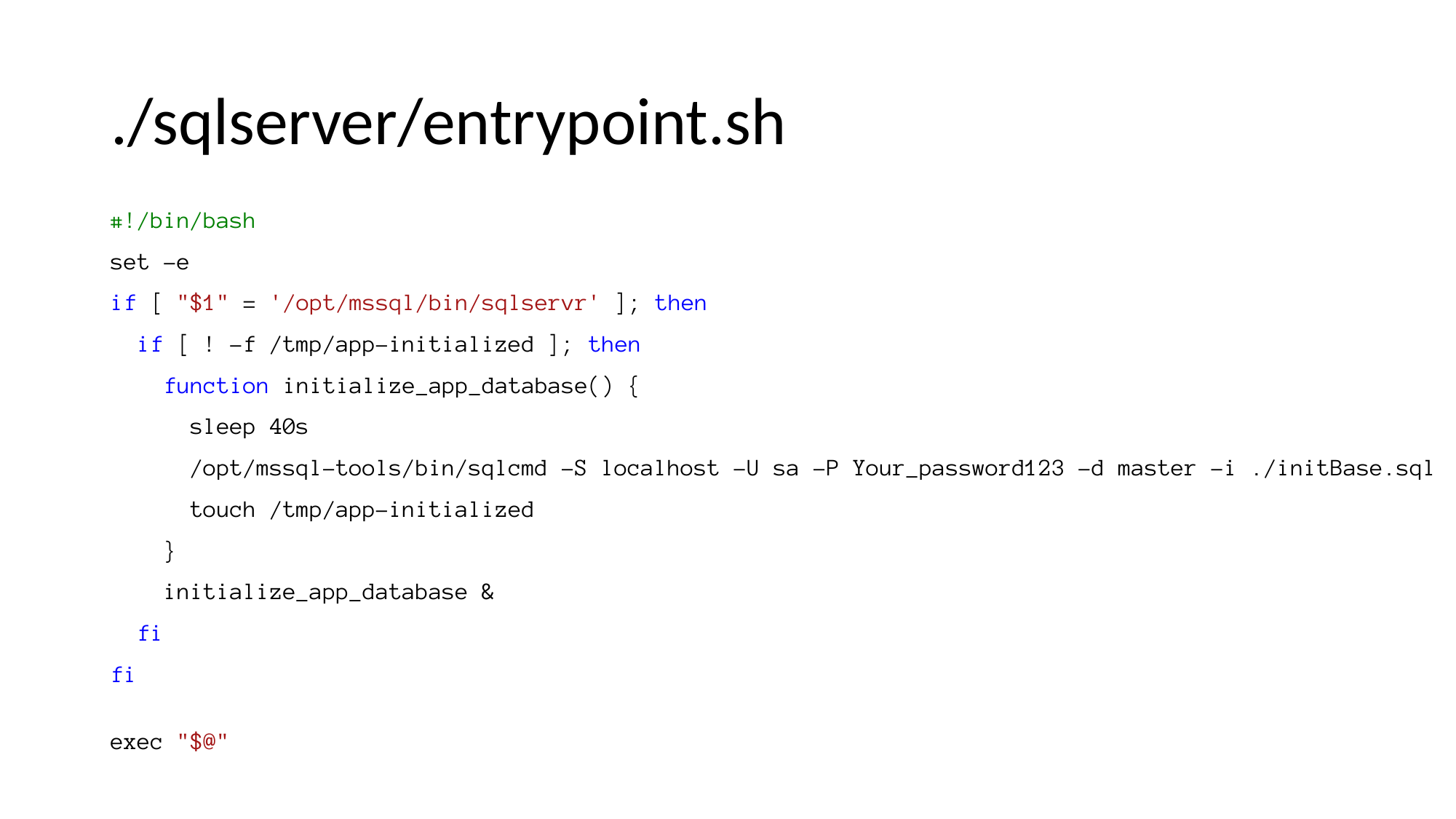

# ./sqlserver/entrypoint.sh
#!/bin/bash
set -e
if [ "$1" = '/opt/mssql/bin/sqlservr' ]; then
  if [ ! -f /tmp/app-initialized ]; then
    function initialize_app_database() {
      sleep 40s
      /opt/mssql-tools/bin/sqlcmd -S localhost -U sa -P Your_password123 -d master -i ./initBase.sql
      touch /tmp/app-initialized
    }
    initialize_app_database &
  fi
fi
exec "$@"